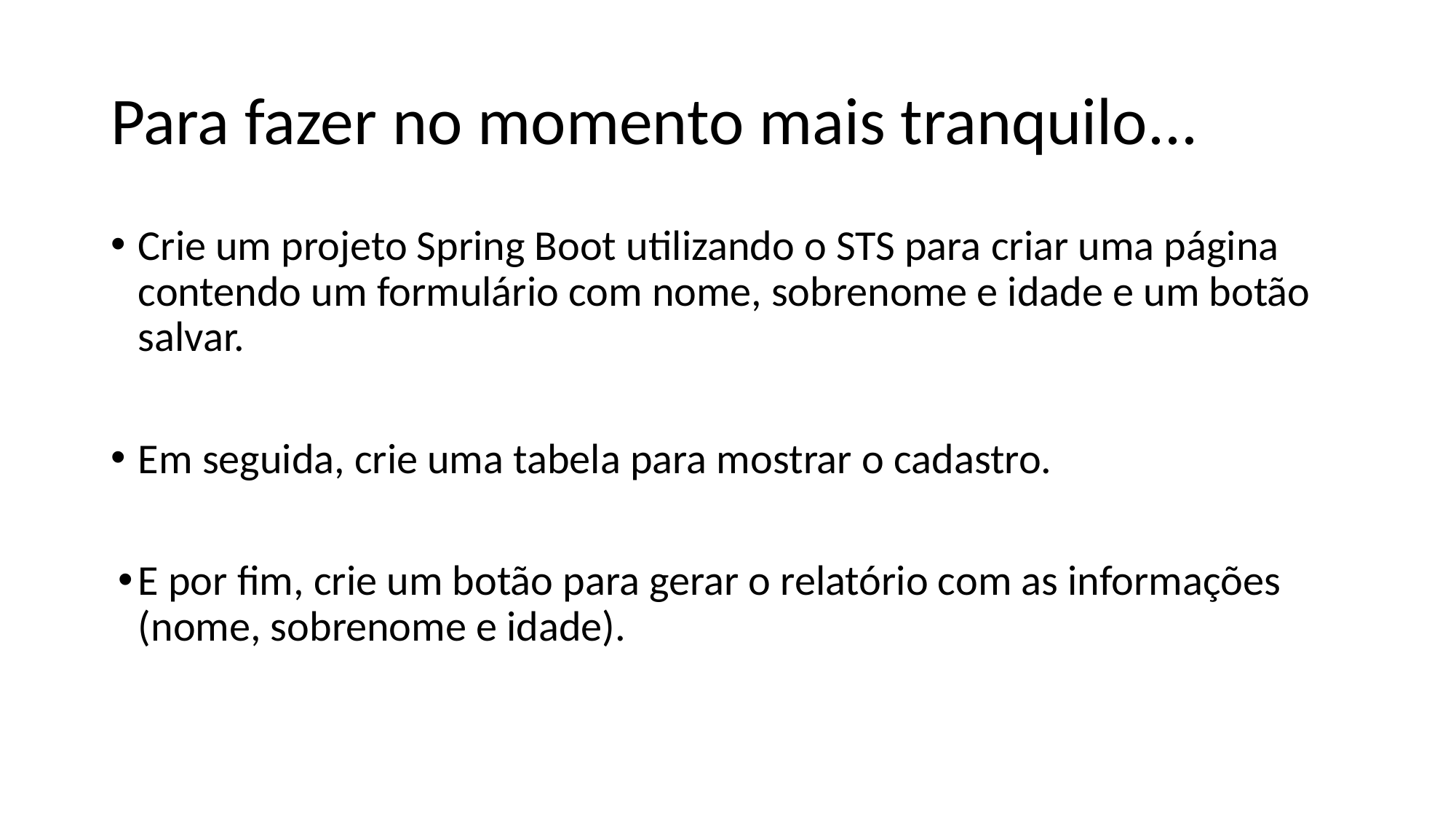

# Para fazer no momento mais tranquilo...
Crie um projeto Spring Boot utilizando o STS para criar uma página contendo um formulário com nome, sobrenome e idade e um botão salvar.

Em seguida, crie uma tabela para mostrar o cadastro.

E por fim, crie um botão para gerar o relatório com as informações (nome, sobrenome e idade).